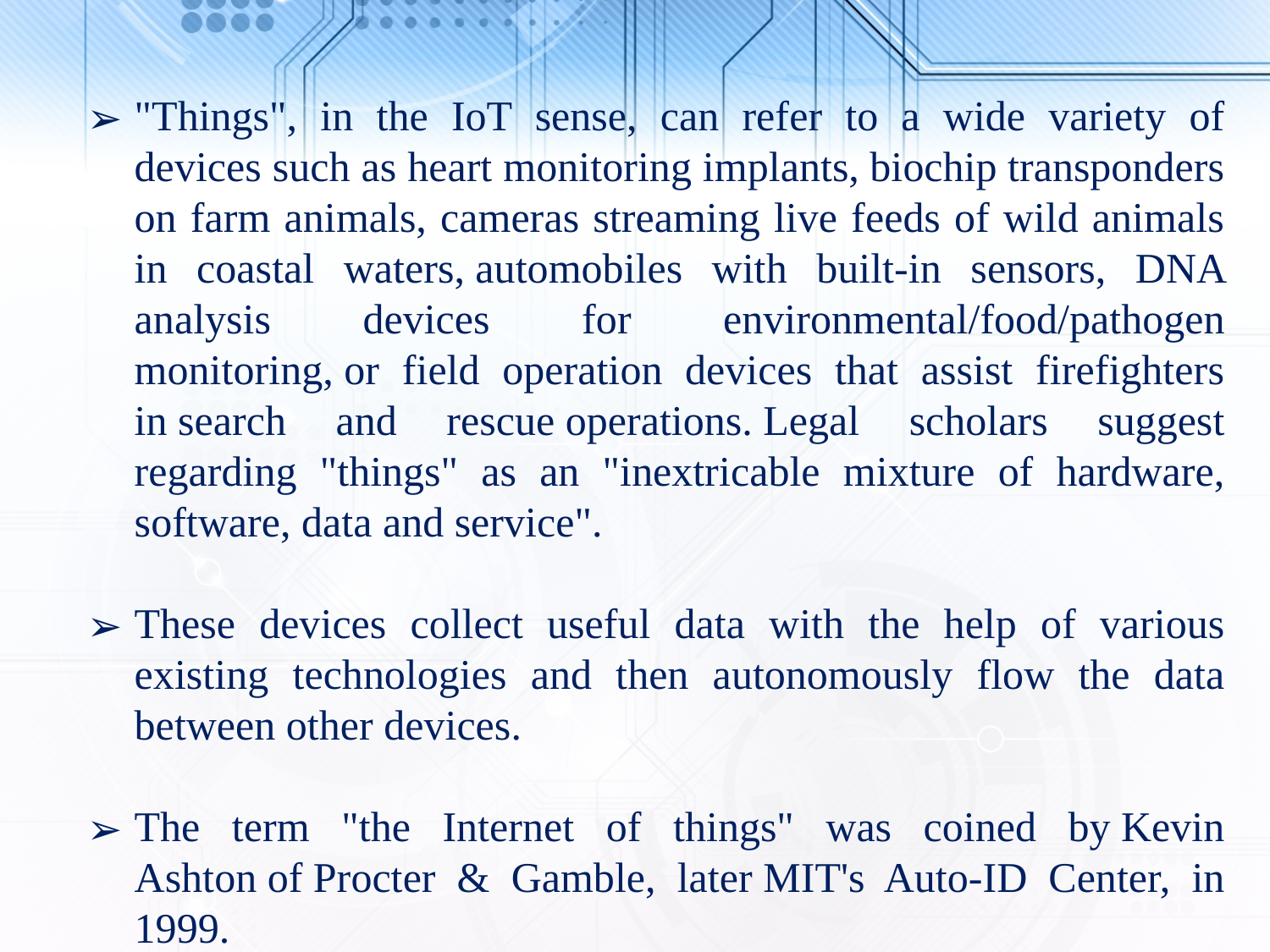

"Things", in the IoT sense, can refer to a wide variety of devices such as heart monitoring implants, biochip transponders on farm animals, cameras streaming live feeds of wild animals in coastal waters, automobiles with built-in sensors, DNA analysis devices for environmental/food/pathogen monitoring, or field operation devices that assist firefighters in search and rescue operations. Legal scholars suggest regarding "things" as an "inextricable mixture of hardware, software, data and service".

These devices collect useful data with the help of various existing technologies and then autonomously flow the data between other devices.

The term "the Internet of things" was coined by Kevin Ashton of Procter & Gamble, later MIT's Auto-ID Center, in 1999.